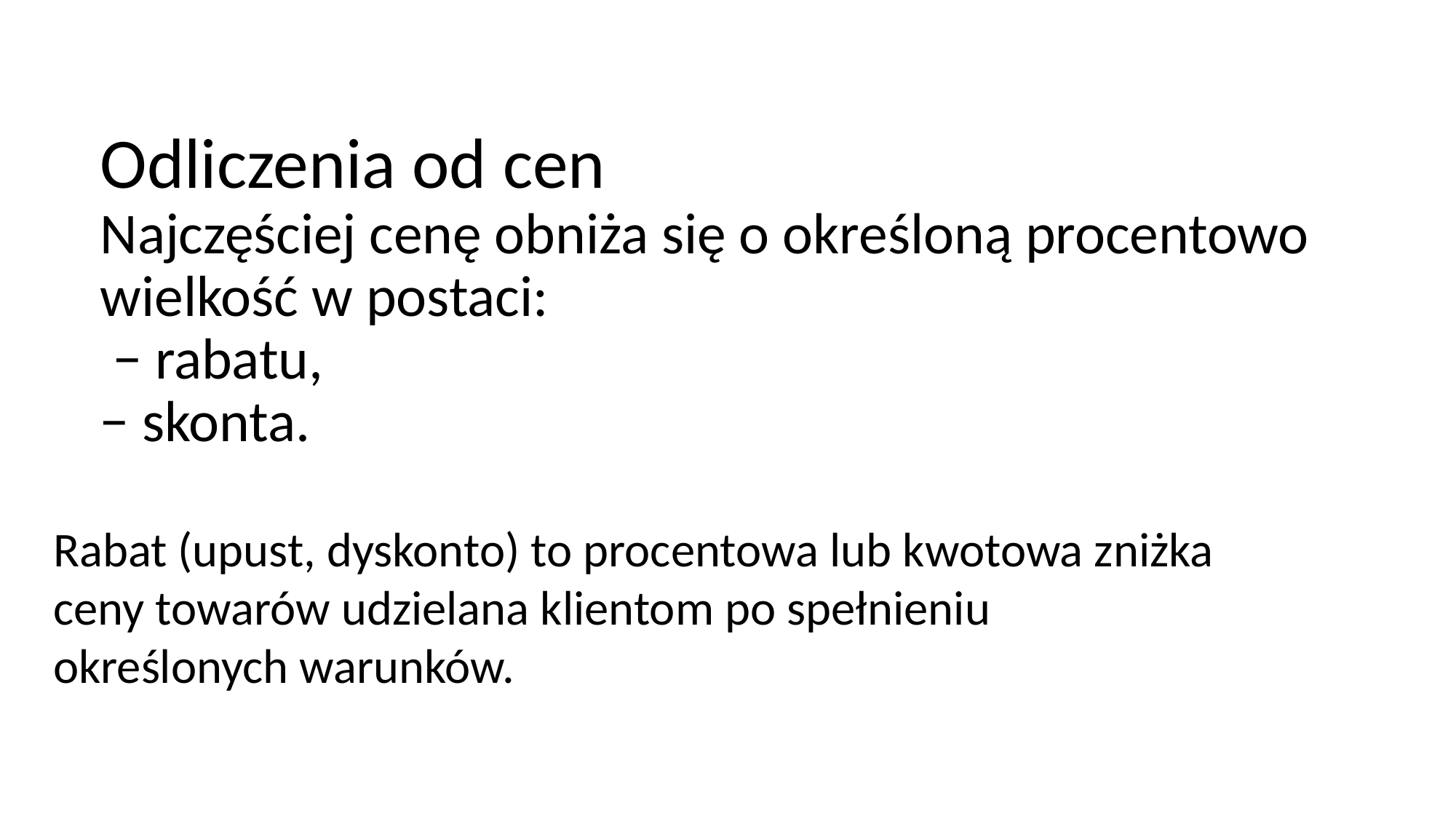

# Odliczenia od cen Najczęściej cenę obniża się o określoną procentowo wielkość w postaci: − rabatu, − skonta.
Rabat (upust, dyskonto) to procentowa lub kwotowa zniżka ceny towarów udzielana klientom po spełnieniu określonych warunków.